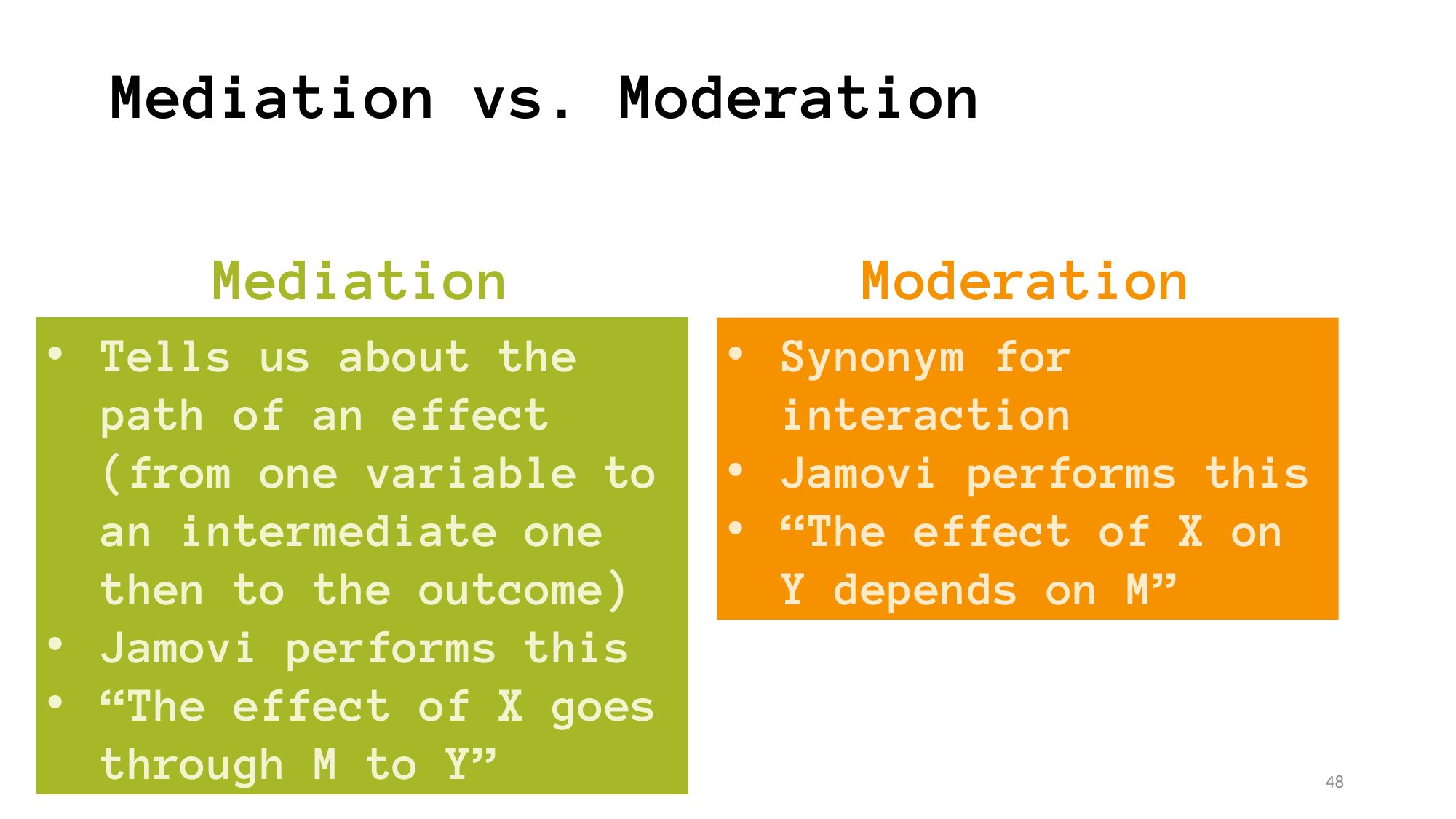

# Mediation vs. Moderation
Mediation
Moderation
Tells us about the path of an effect (from one variable to an intermediate one then to the outcome)
Jamovi performs this
“The effect of X goes through M to Y”
Synonym for interaction
Jamovi performs this
“The effect of X on Y depends on M”
48